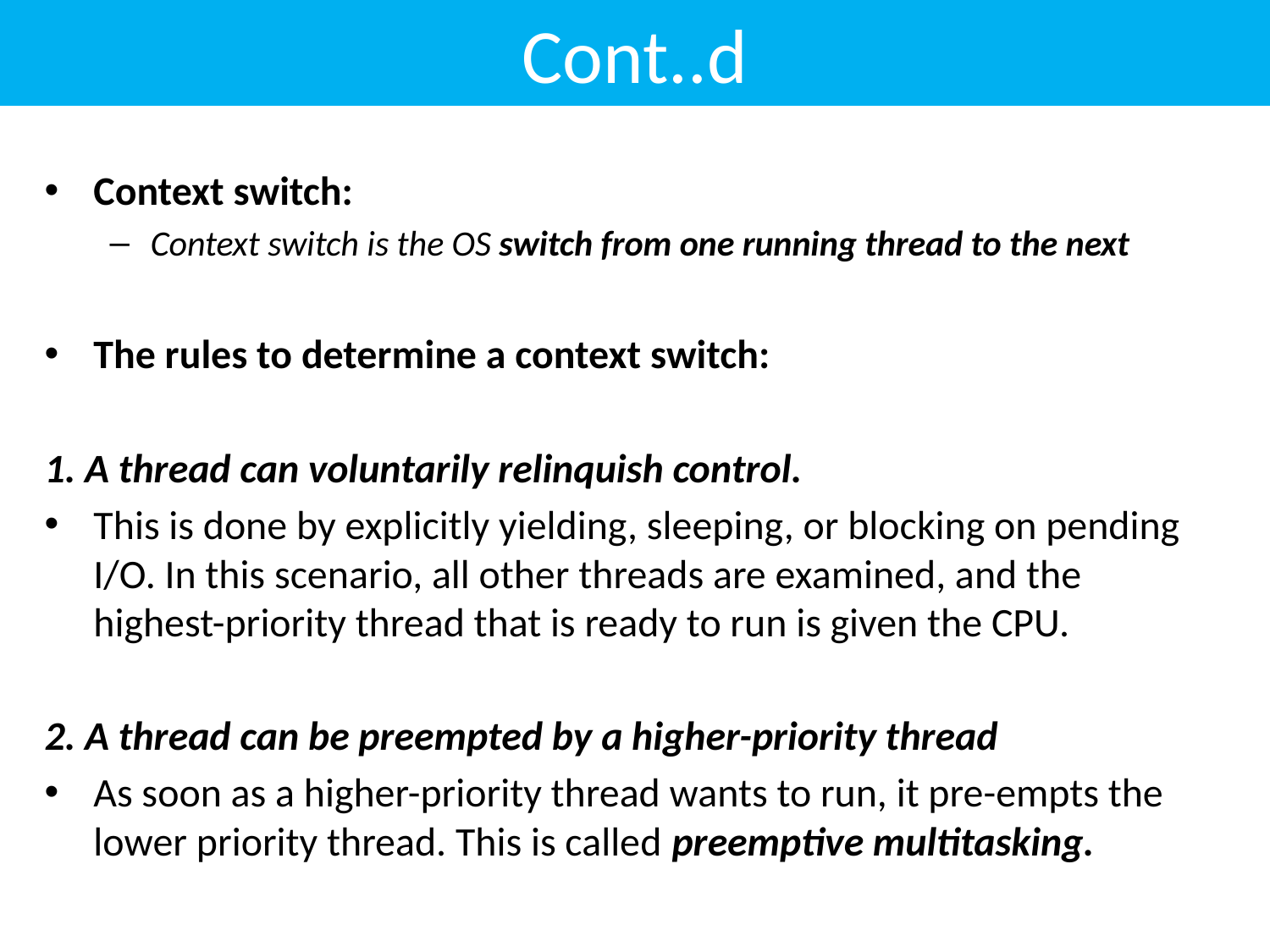

# Cont..d
Context switch:
Context switch is the OS switch from one running thread to the next

The rules to determine a context switch:

1. A thread can voluntarily relinquish control.
This is done by explicitly yielding, sleeping, or blocking on pending I/O. In this scenario, all other threads are examined, and the highest-priority thread that is ready to run is given the CPU.

2. A thread can be preempted by a higher-priority thread
As soon as a higher-priority thread wants to run, it pre-empts the lower priority thread. This is called preemptive multitasking.